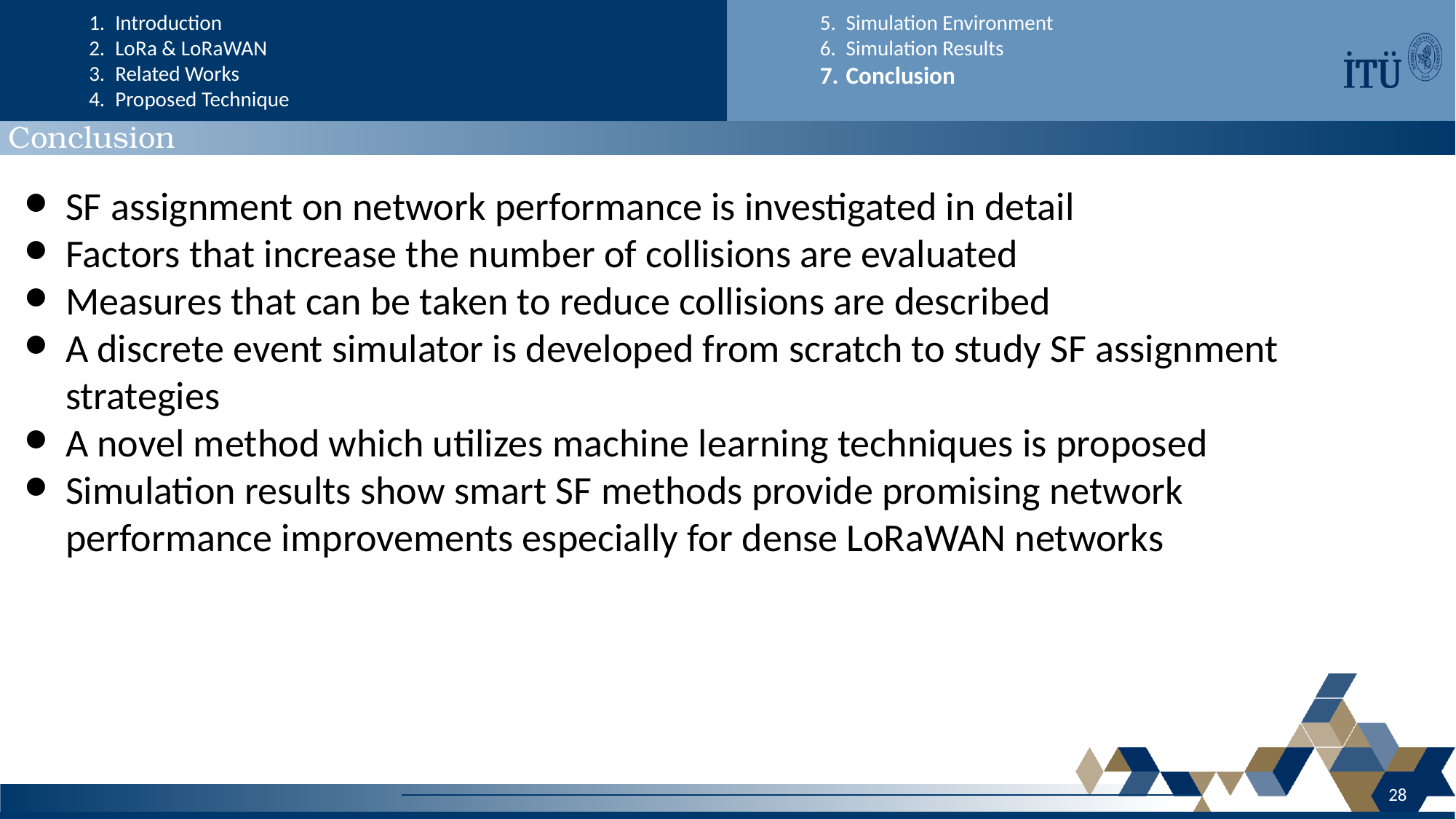

Introduction
LoRa & LoRaWAN
Related Works
Proposed Technique

Simulation Environment
Simulation Results
Conclusion
Conclusion
SF assignment on network performance is investigated in detail
Factors that increase the number of collisions are evaluated
Measures that can be taken to reduce collisions are described
A discrete event simulator is developed from scratch to study SF assignment strategies
A novel method which utilizes machine learning techniques is proposed
Simulation results show smart SF methods provide promising network performance improvements especially for dense LoRaWAN networks

28